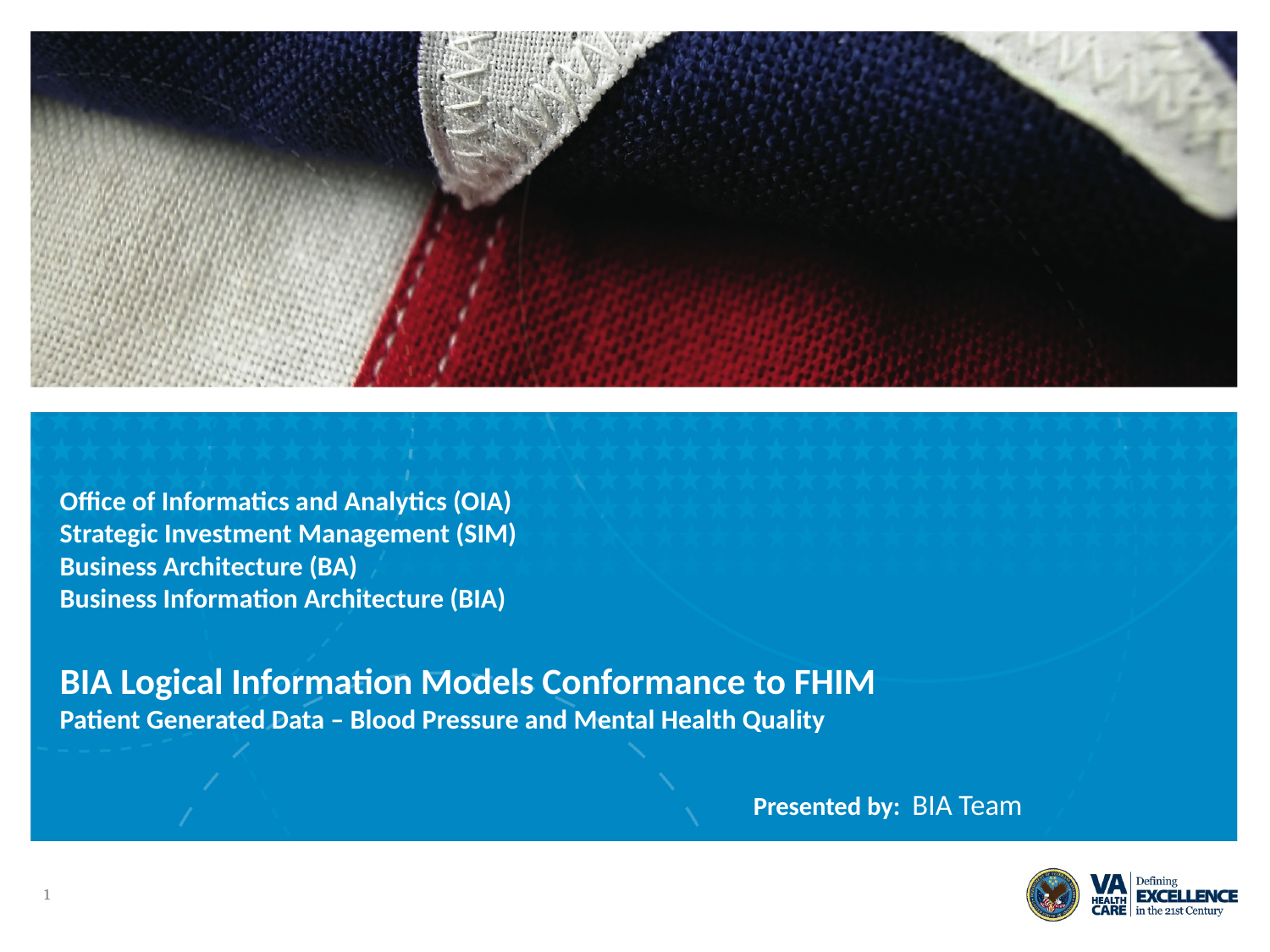

# Office of Informatics and Analytics (OIA) Strategic Investment Management (SIM) Business Architecture (BA) Business Information Architecture (BIA) BIA Logical Information Models Conformance to FHIM Patient Generated Data – Blood Pressure and Mental Health Quality
Presented by:  BIA Team
1